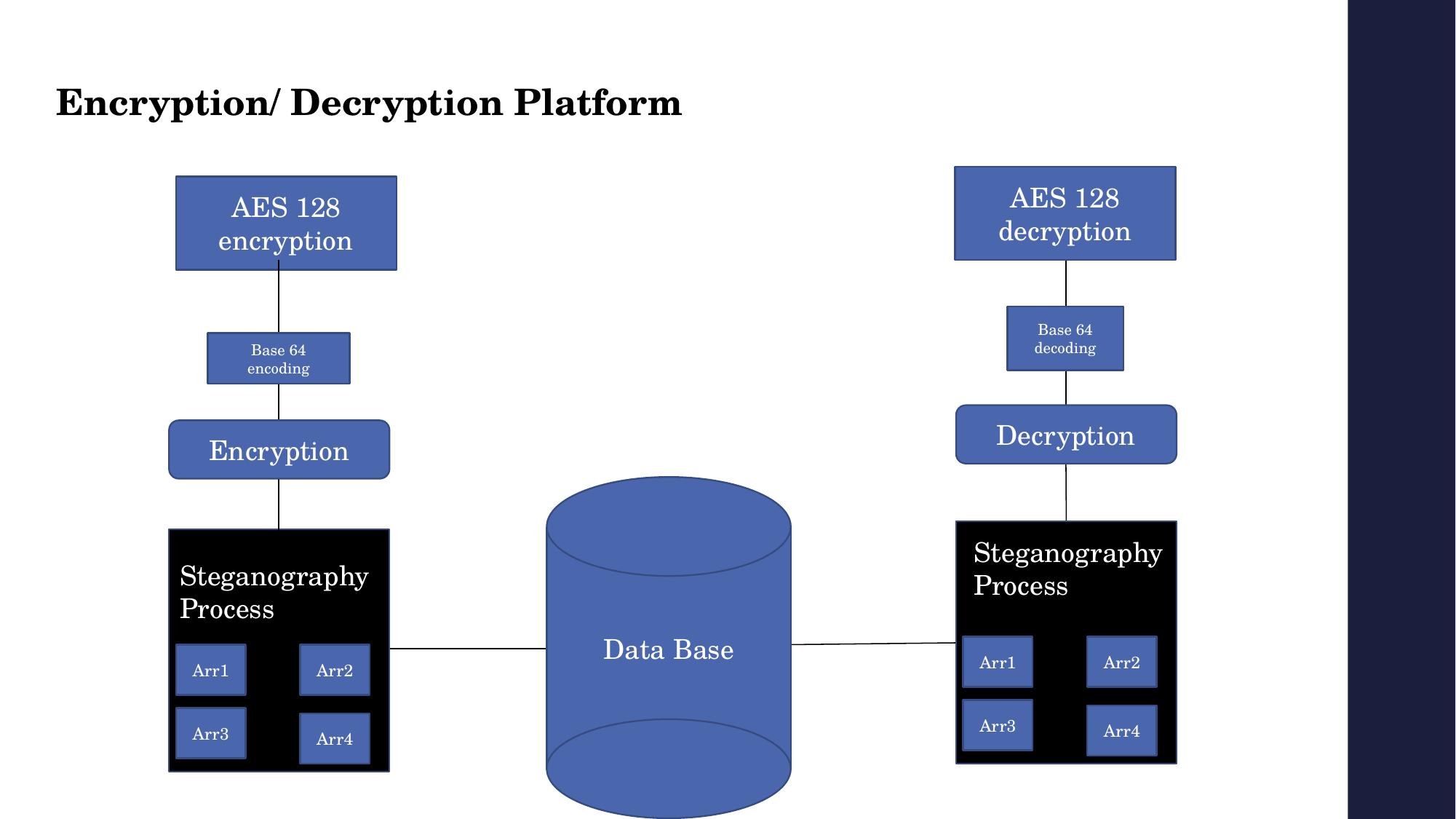

#
Encryption/ Decryption Platform

AES 128
decryption
AES 128 encryption
Base 64 decoding
Base 64 encoding
Decryption
Encryption

Data Base

Steganography
Process
Steganography Process
Arr2
Arr1
Arr2
Arr1
Arr3
Arr4
Arr3
Arr4